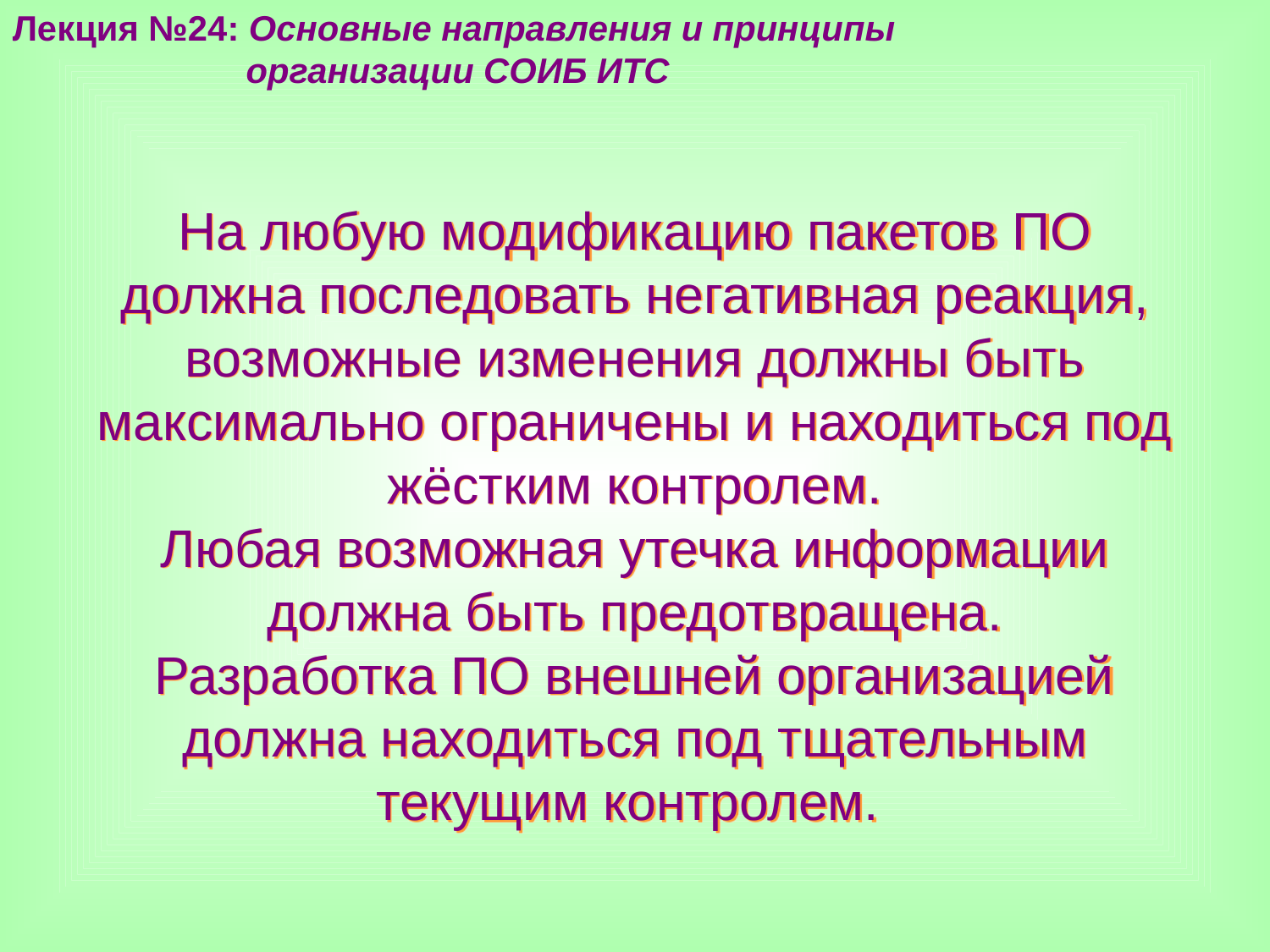

Лекция №24: Основные направления и принципы
                        организации СОИБ ИТС
На любую модификацию пакетов ПО должна последовать негативная реакция, возможные изменения должны быть максимально ограничены и находиться под жёстким контролем.
Любая возможная утечка информации должна быть предотвращена.
Разработка ПО внешней организацией должна находиться под тщательным текущим контролем.